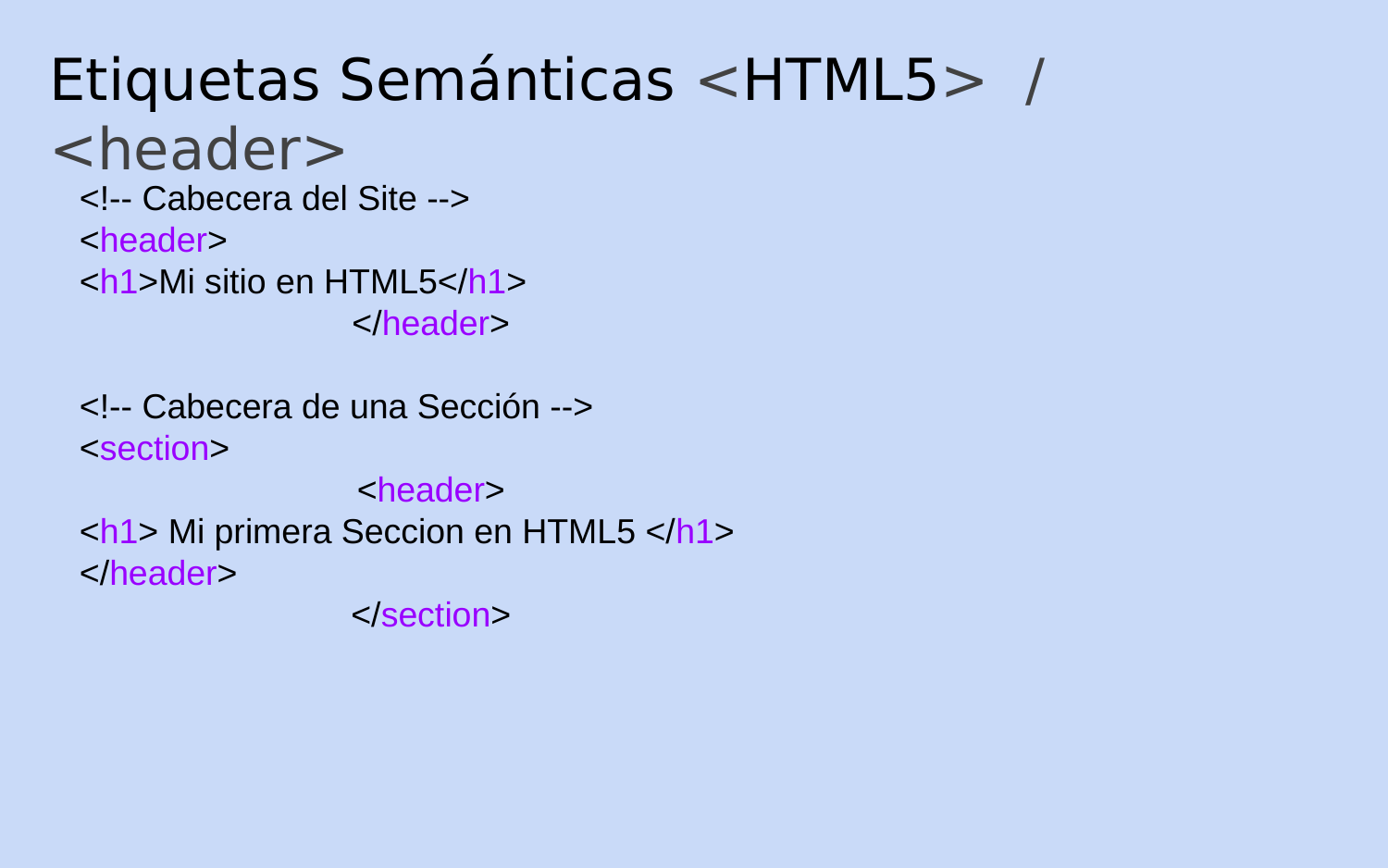

Etiquetas Semánticas <HTML5>  / <header>
<!-- Cabecera del Site -->
<header>
<h1>Mi sitio en HTML5</h1>
</header>

<!-- Cabecera de una Sección -->
<section>
<header>
<h1> Mi primera Seccion en HTML5 </h1>
</header>
</section>